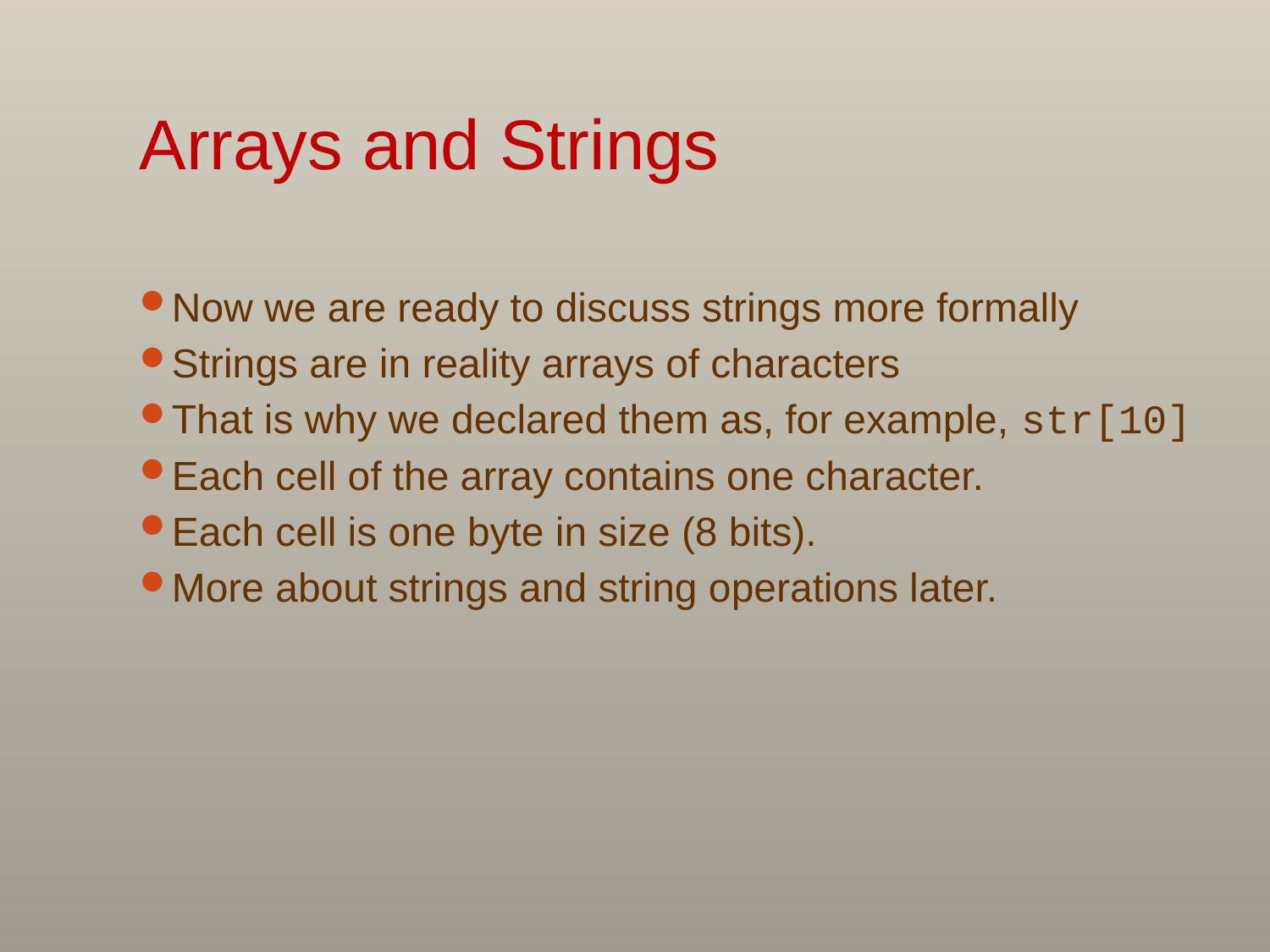

# Arrays and Strings
Now we are ready to discuss strings more formally
Strings are in reality arrays of characters
That is why we declared them as, for example, str[10]
Each cell of the array contains one character.
Each cell is one byte in size (8 bits).
More about strings and string operations later.